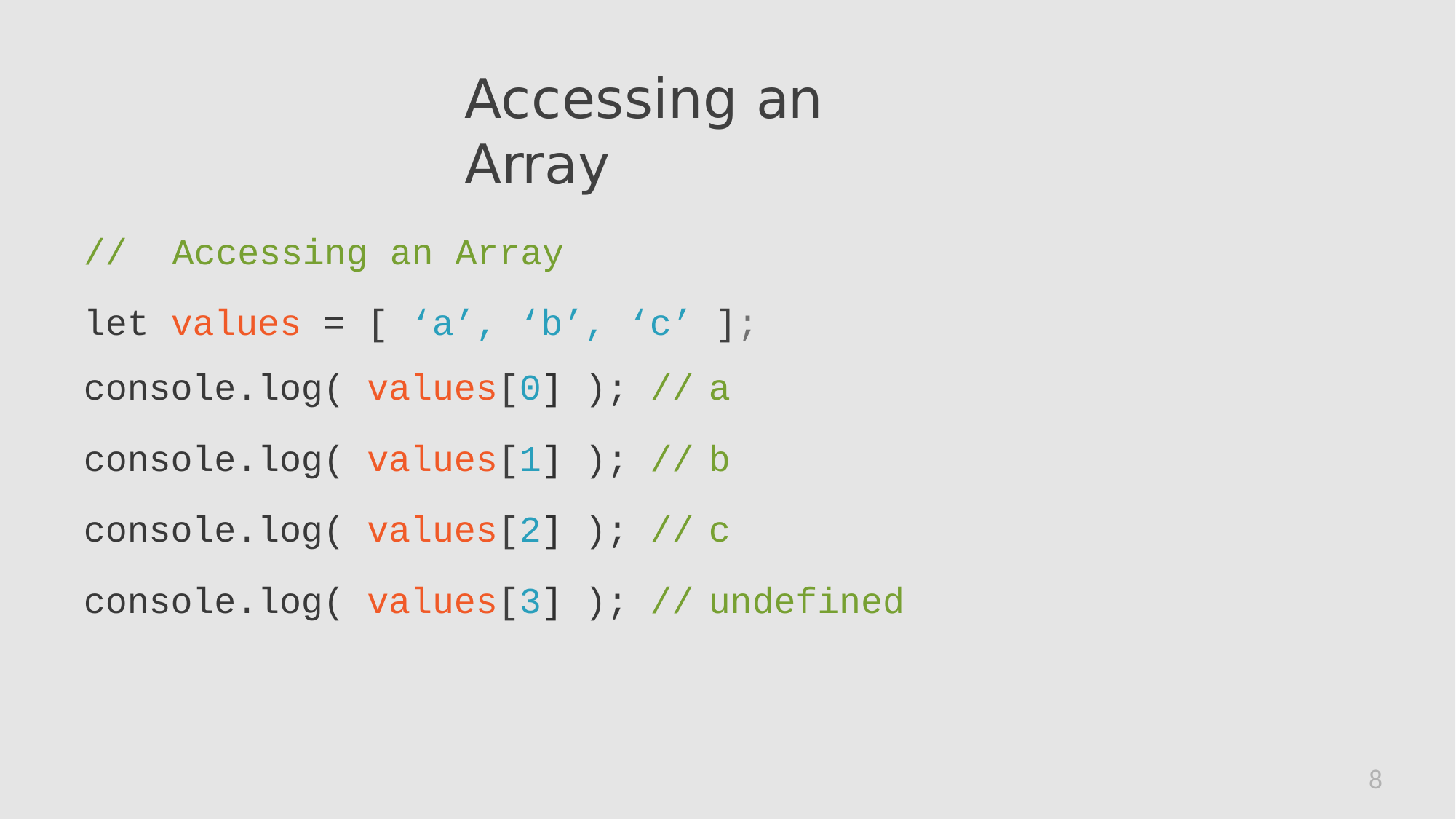

# Accessing an Array
//	Accessing an Array
let values = [ ‘a’, ‘b’, ‘c’ ];
| console.log( | values[0] | ); // | a |
| --- | --- | --- | --- |
| console.log( | values[1] | ); // | b |
| console.log( | values[2] | ); // | c |
| console.log( | values[3] | ); // | undefined |
8